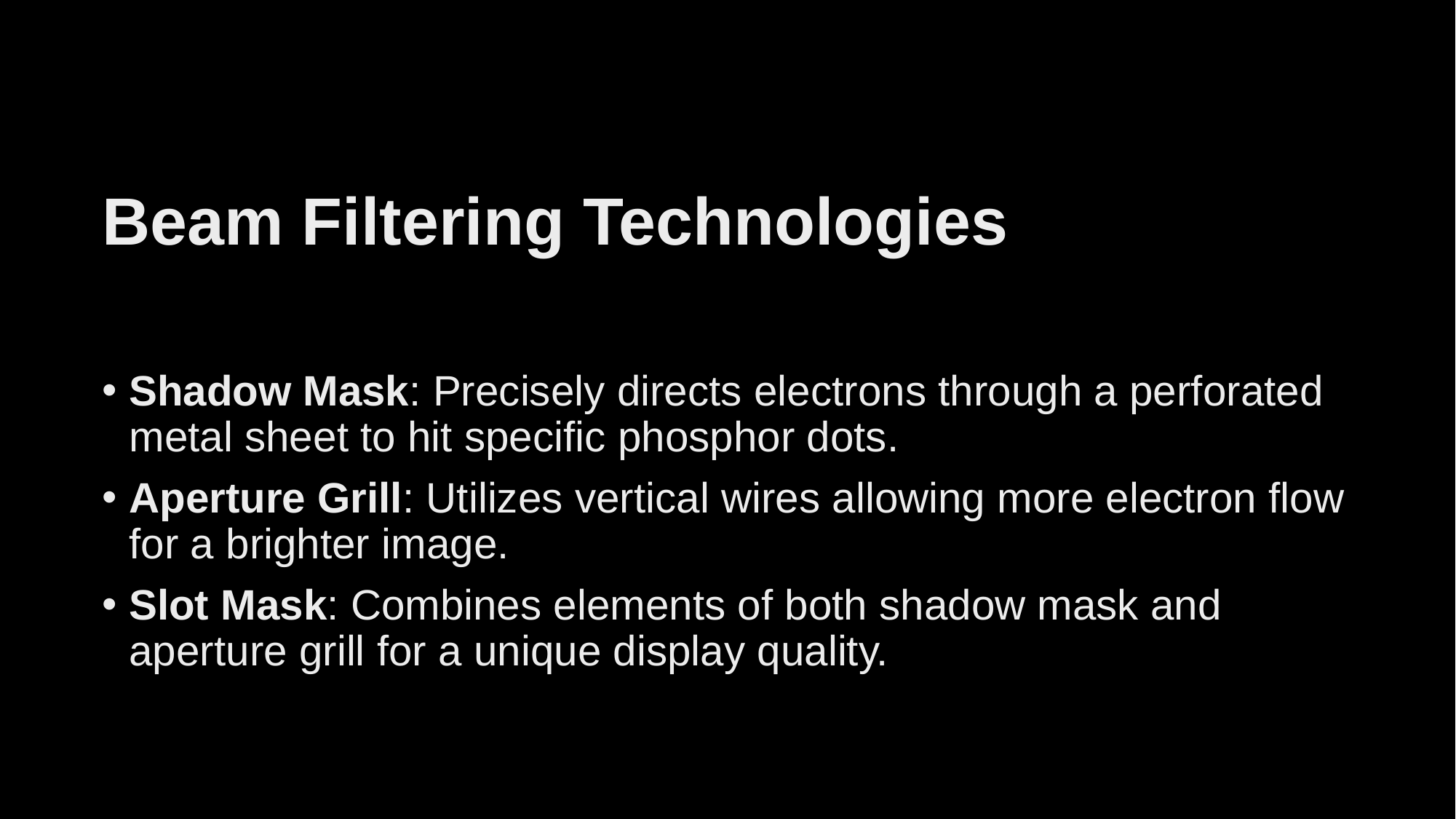

# Beam Filtering Technologies
Shadow Mask: Precisely directs electrons through a perforated metal sheet to hit specific phosphor dots.
Aperture Grill: Utilizes vertical wires allowing more electron flow for a brighter image.
Slot Mask: Combines elements of both shadow mask and aperture grill for a unique display quality.